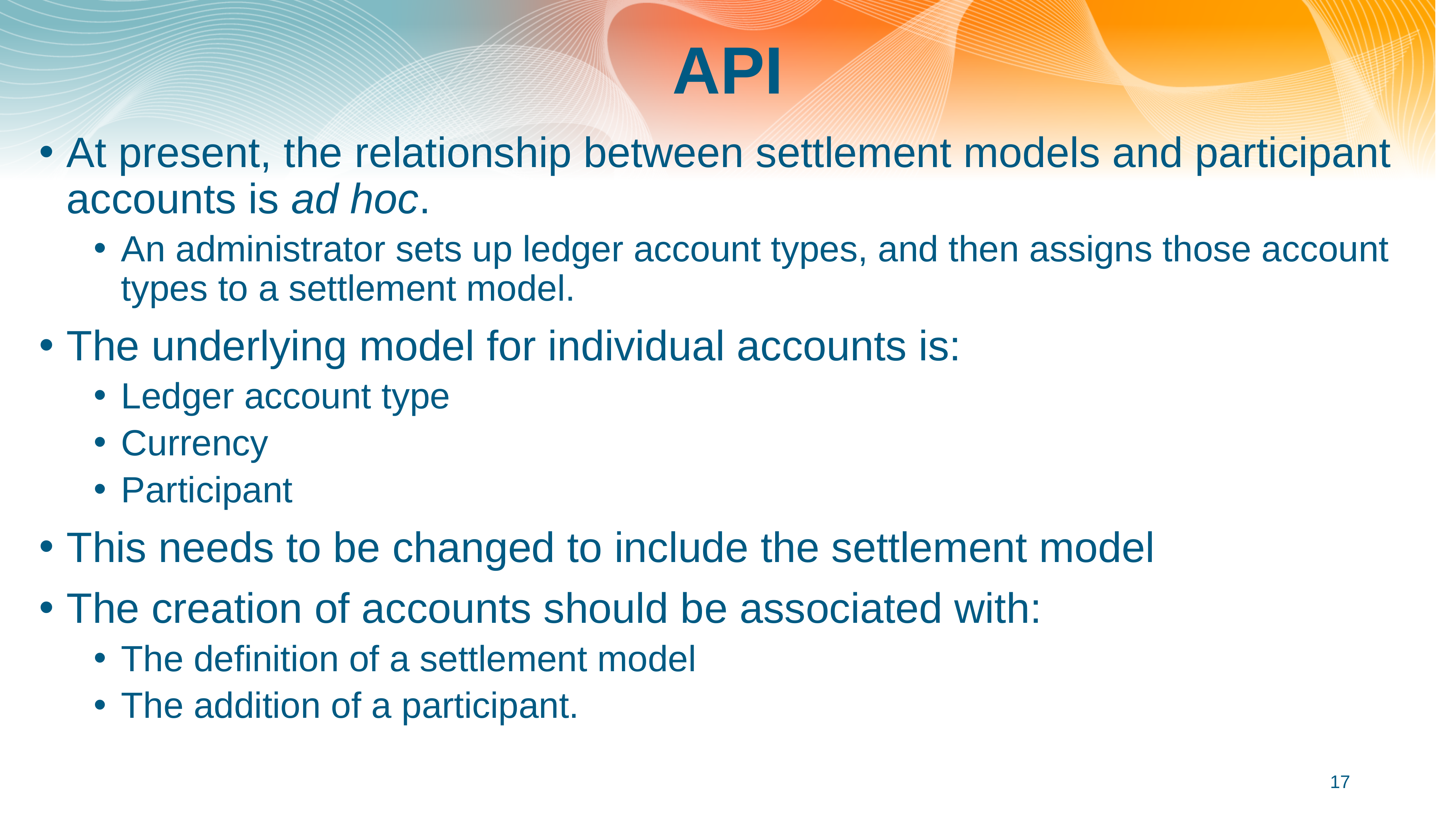

# API
At present, the relationship between settlement models and participant accounts is ad hoc.
An administrator sets up ledger account types, and then assigns those account types to a settlement model.
The underlying model for individual accounts is:
Ledger account type
Currency
Participant
This needs to be changed to include the settlement model
The creation of accounts should be associated with:
The definition of a settlement model
The addition of a participant.
17